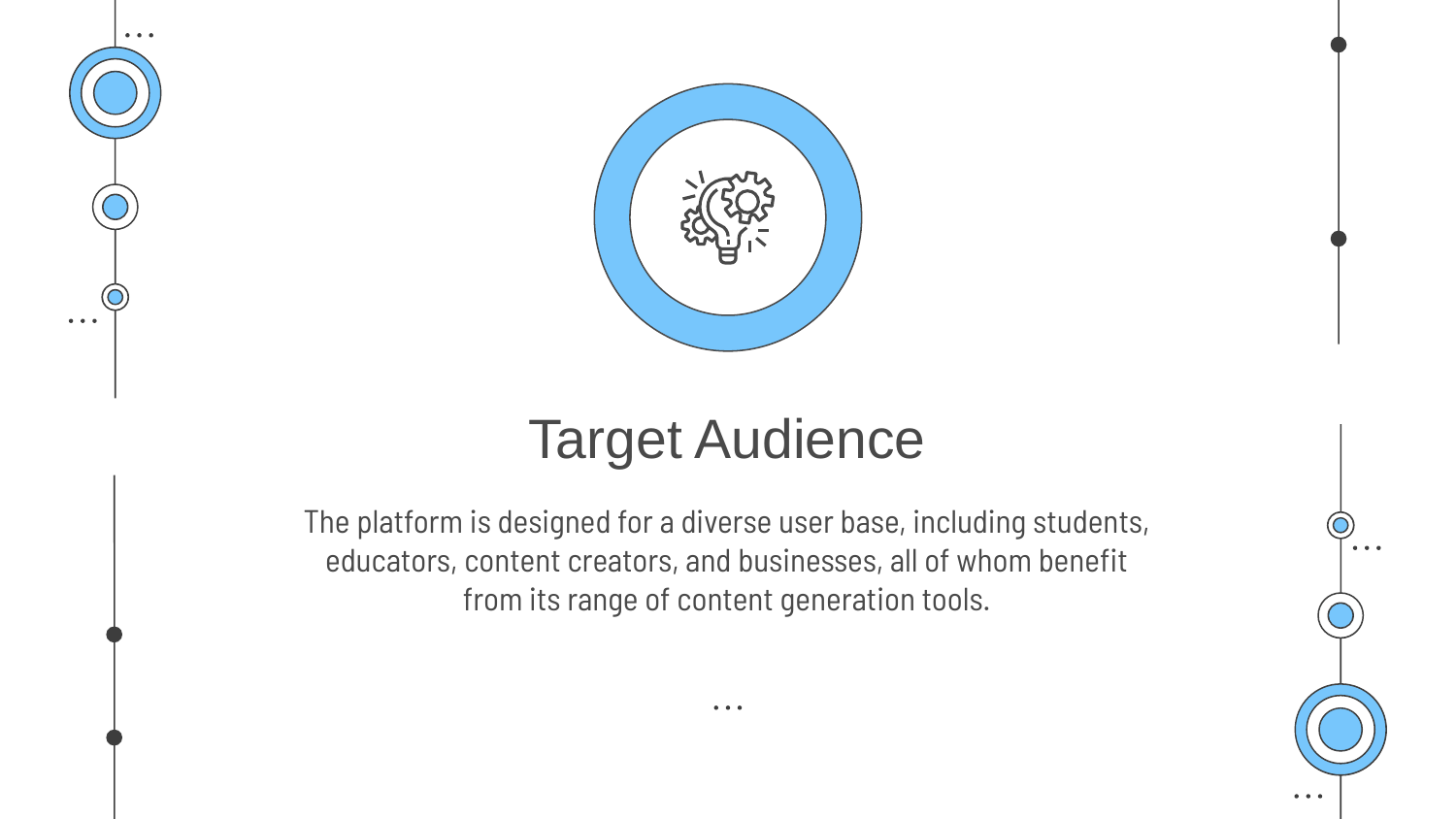

# Target Audience
The platform is designed for a diverse user base, including students, educators, content creators, and businesses, all of whom benefit from its range of content generation tools.